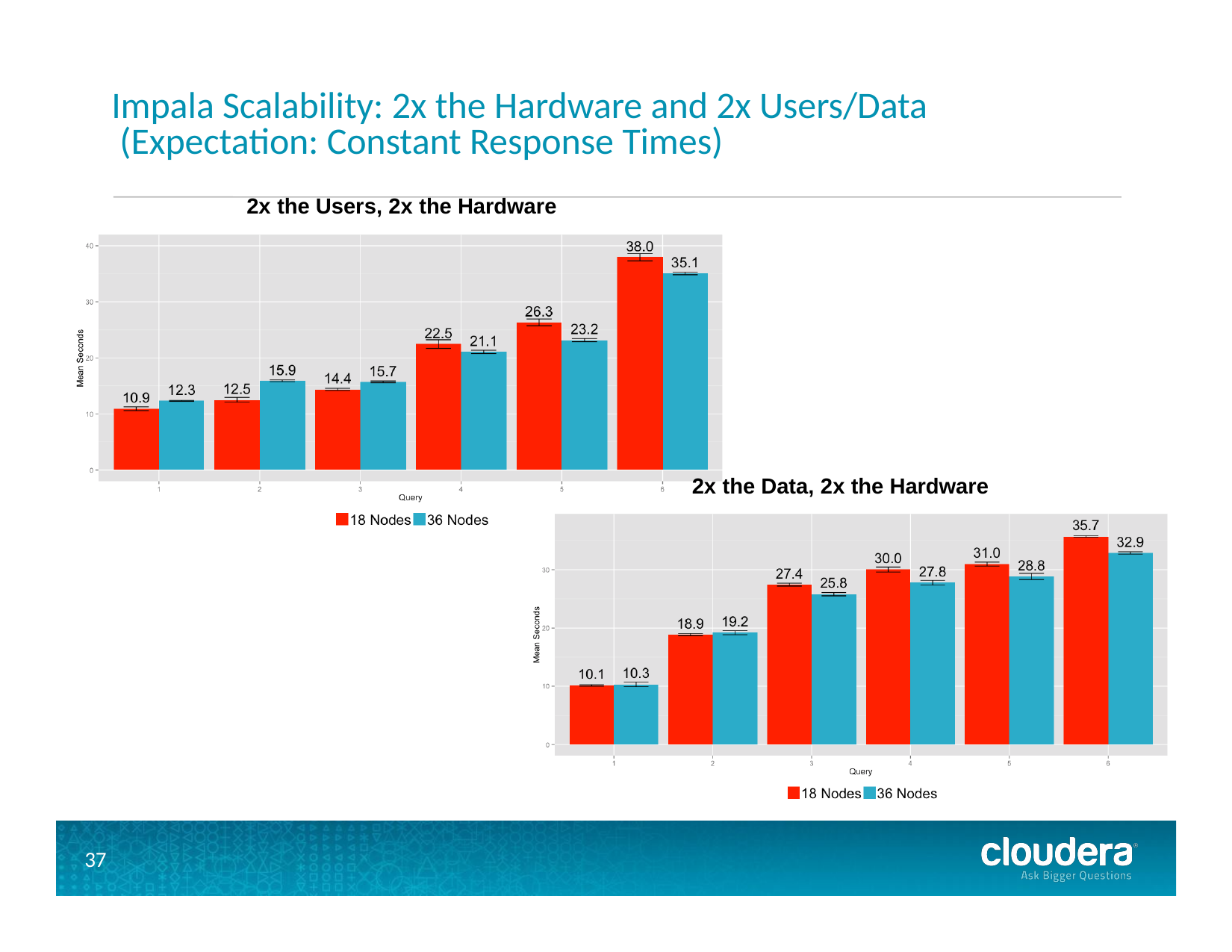

# Impala Scalability: 2x the Hardware and 2x Users/Data  (Expectation: Constant Response Times)
2x the Users, 2x the Hardware

2x the Data, 2x the Hardware
37